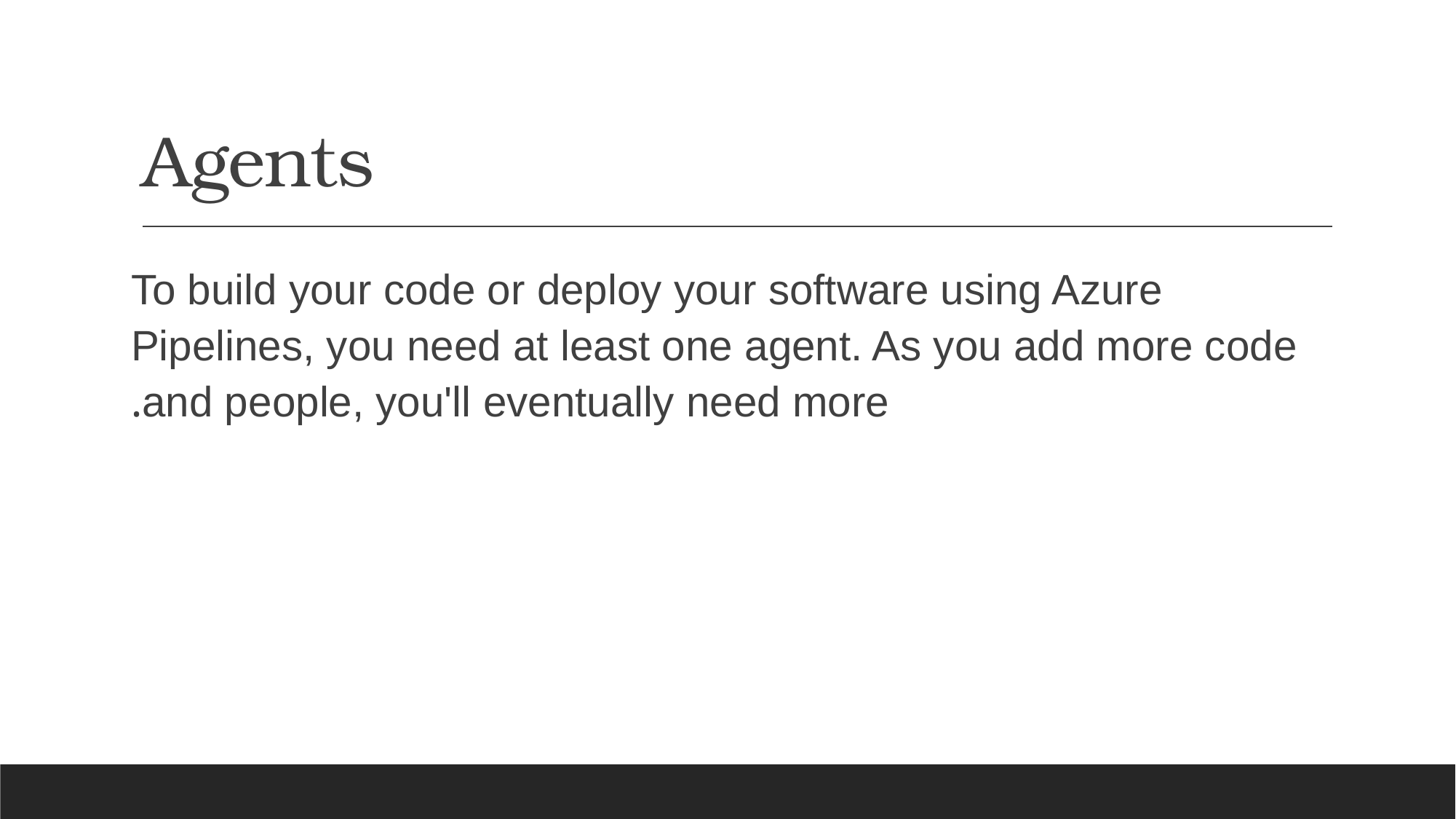

# Agents
To build your code or deploy your software using Azure Pipelines, you need at least one agent. As you add more code and people, you'll eventually need more.